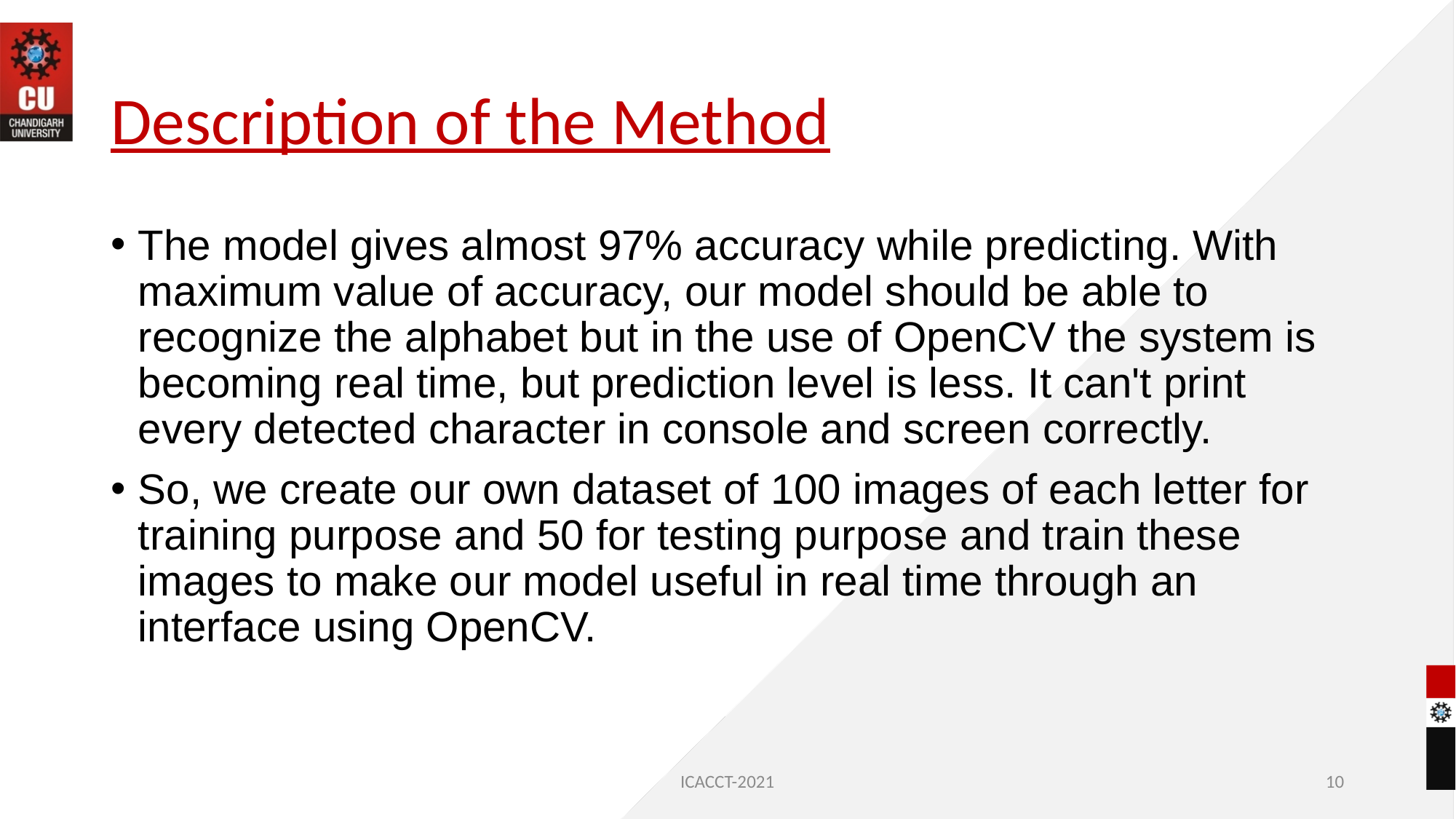

# Description of the Method
The model gives almost 97% accuracy while predicting. With maximum value of accuracy, our model should be able to recognize the alphabet but in the use of OpenCV the system is becoming real time, but prediction level is less. It can't print every detected character in console and screen correctly.
So, we create our own dataset of 100 images of each letter for training purpose and 50 for testing purpose and train these images to make our model useful in real time through an interface using OpenCV.

ICACCT-2021
10